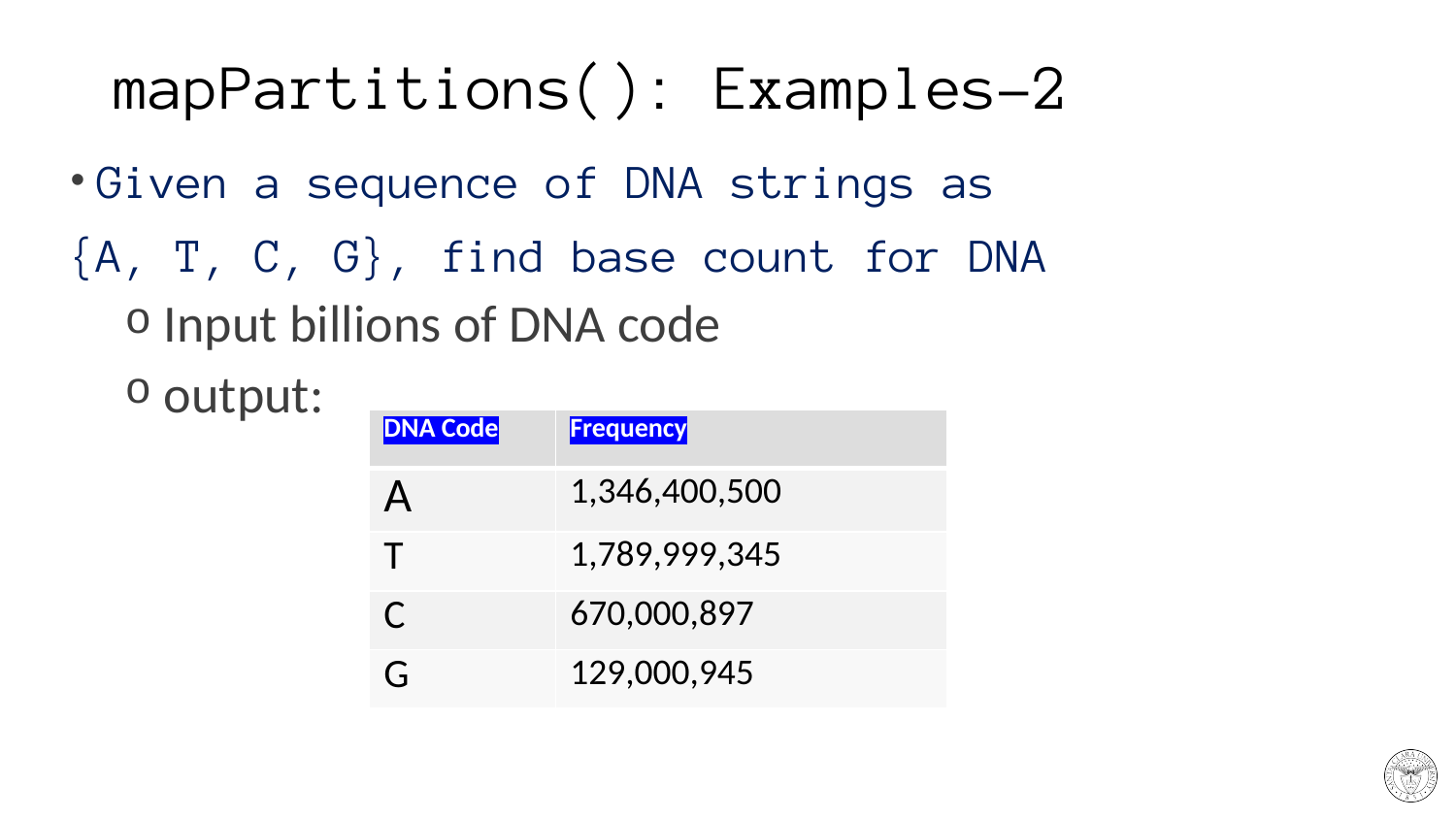

# mapPartitions(): Examples-2
Given a sequence of DNA strings as
{A, T, C, G}, find base count for DNA
 Input billions of DNA code
 output:

| DNA Code | Frequency |
| --- | --- |
| A | 1,346,400,500 |
| T | 1,789,999,345 |
| C | 670,000,897 |
| G | 129,000,945 |